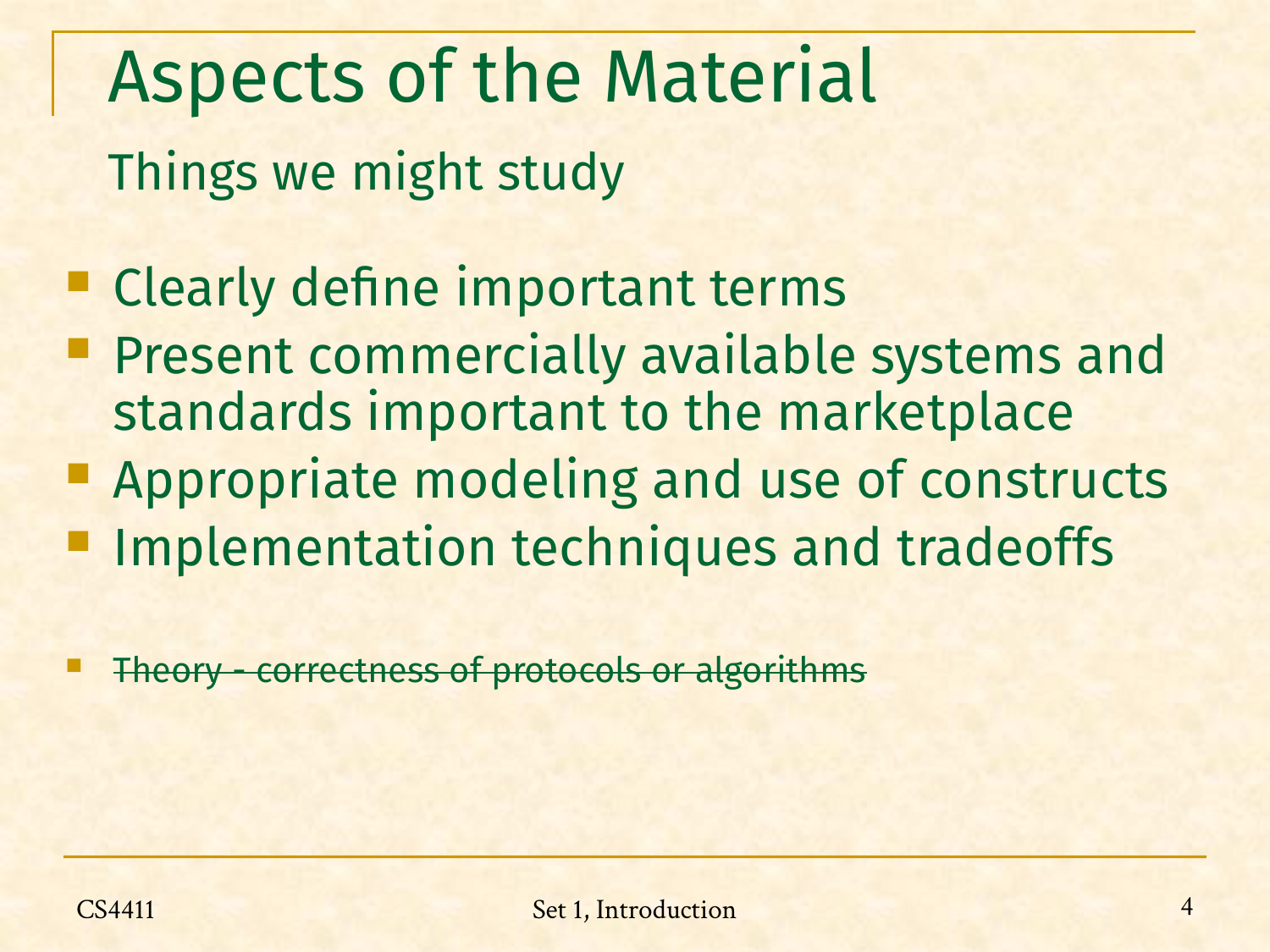

# Aspects of the Material Things we might study
Clearly define important terms
Present commercially available systems and standards important to the marketplace
Appropriate modeling and use of constructs
Implementation techniques and tradeoffs

Theory - correctness of protocols or algorithms
CS4411
4
Set 1, Introduction